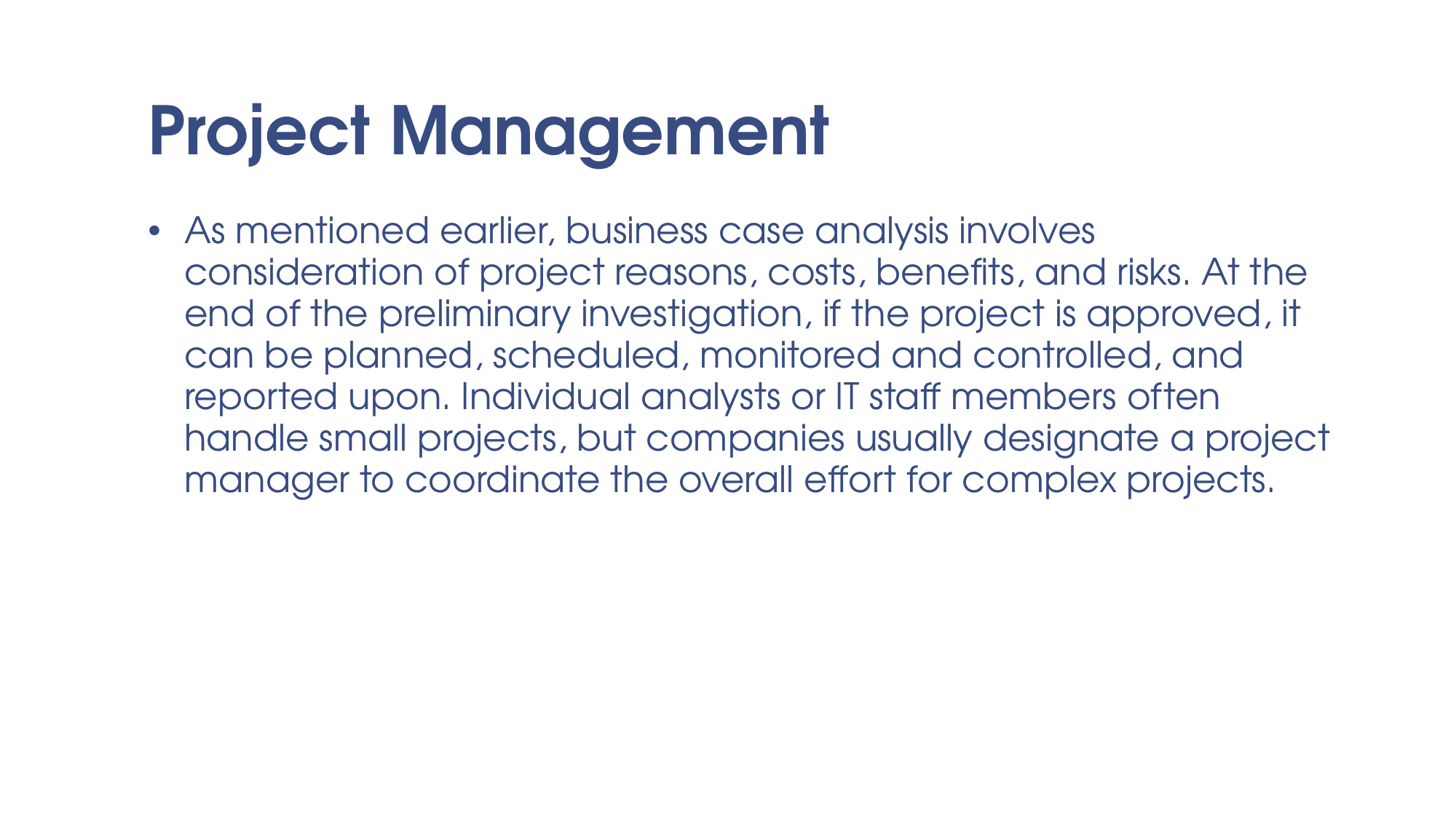

# Project Management
As mentioned earlier, business case analysis involves consideration of project reasons, costs, benefits, and risks. At the end of the preliminary investigation, if the project is approved, it can be planned, scheduled, monitored and controlled, and reported upon. Individual analysts or IT staff members often handle small projects, but companies usually designate a project manager to coordinate the overall effort for complex projects.